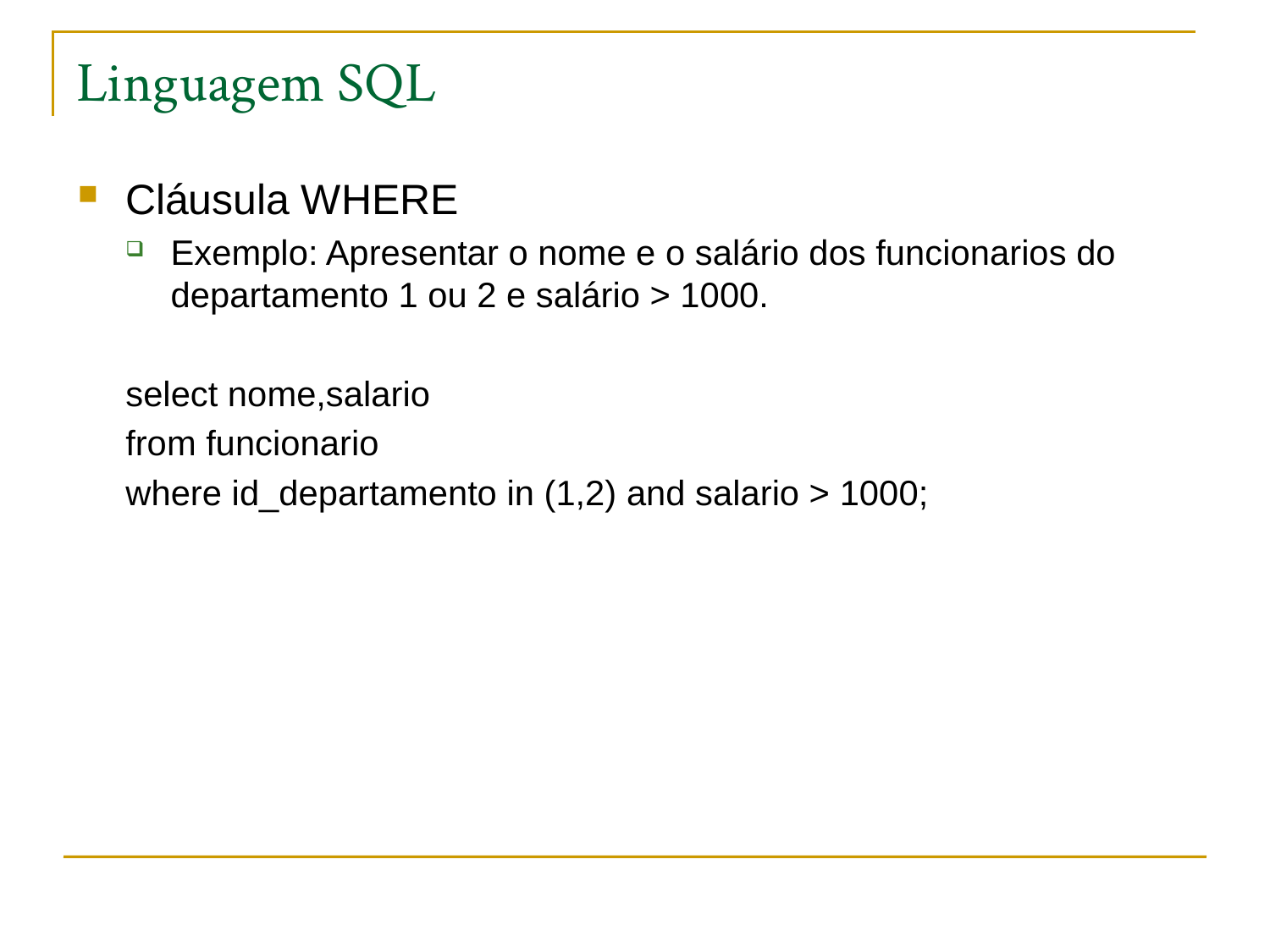

# Linguagem SQL
Cláusula WHERE
Exemplo: Apresentar o nome e o salário dos funcionarios do departamento 1 ou 2 e salário > 1000.

select nome,salario
from funcionario
where id_departamento in (1,2) and salario > 1000;